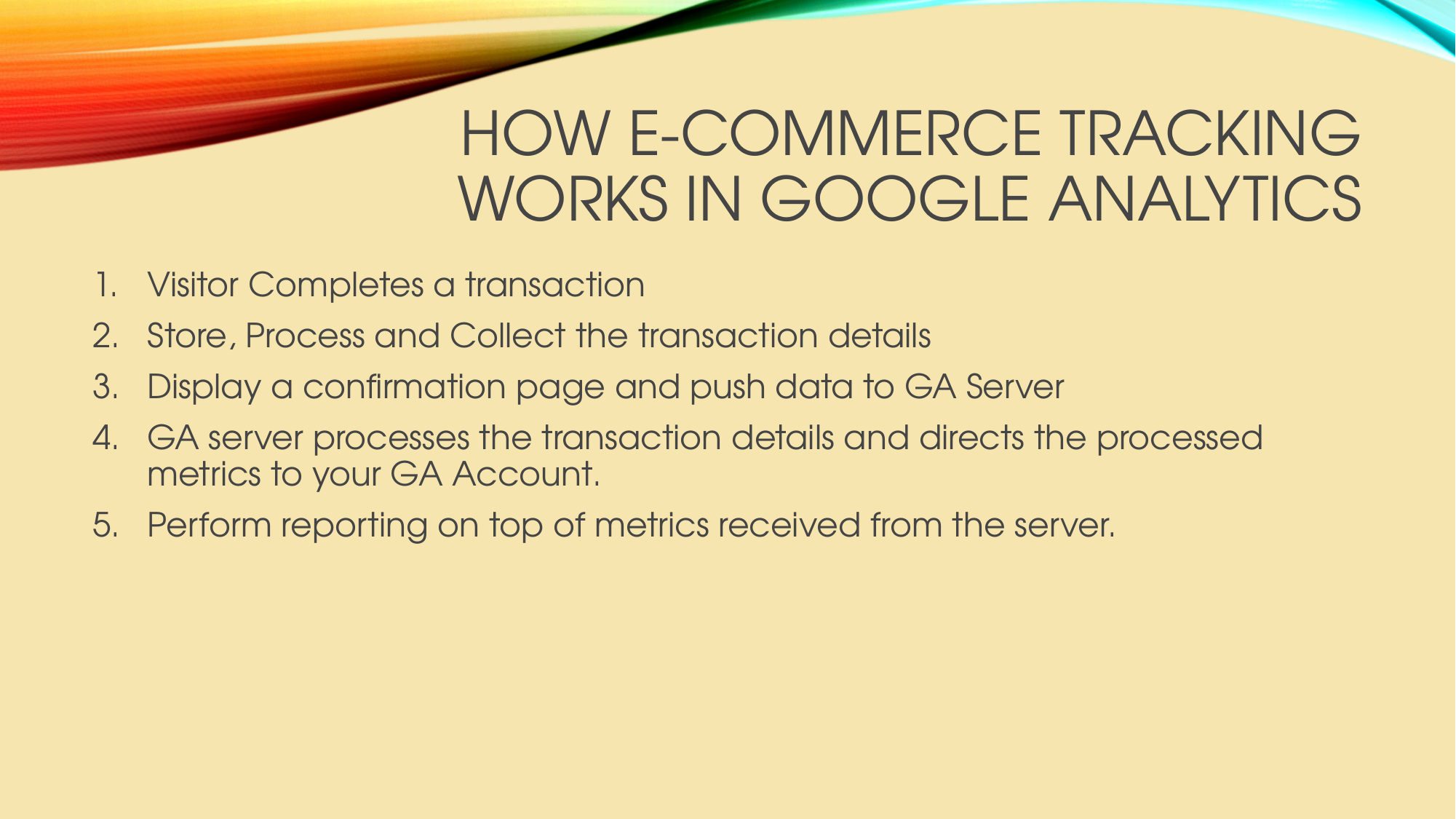

# HOW E-COMMERCE TRACKING WORKS IN GOOGLE ANALYTICS
Visitor Completes a transaction
Store, Process and Collect the transaction details
Display a confirmation page and push data to GA Server
GA server processes the transaction details and directs the processed metrics to your GA Account.
Perform reporting on top of metrics received from the server.